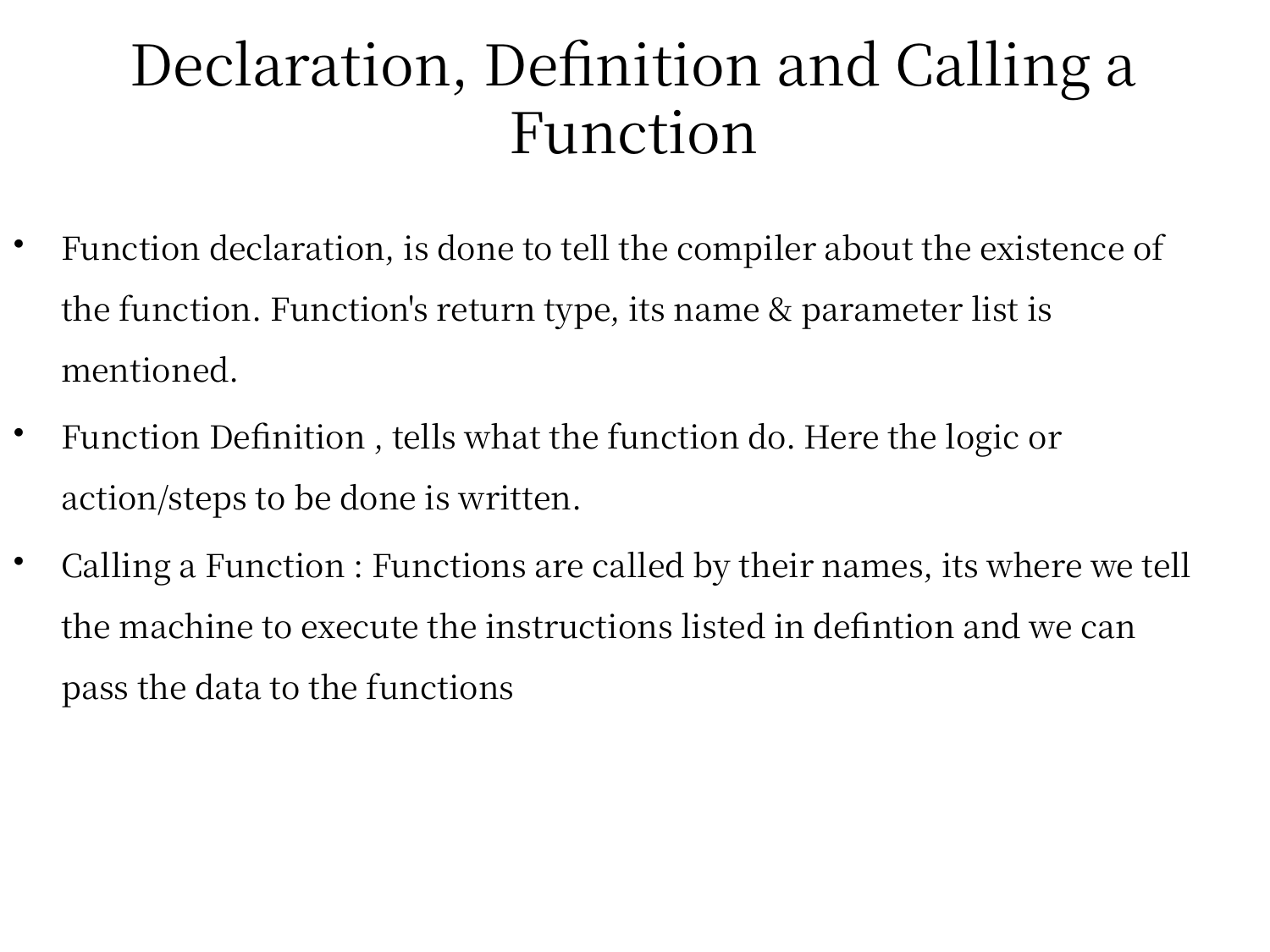

# Declaration, Definition and Calling a Function
Function declaration, is done to tell the compiler about the existence of the function. Function's return type, its name & parameter list is mentioned.
Function Definition , tells what the function do. Here the logic or action/steps to be done is written.
Calling a Function : Functions are called by their names, its where we tell the machine to execute the instructions listed in defintion and we can pass the data to the functions